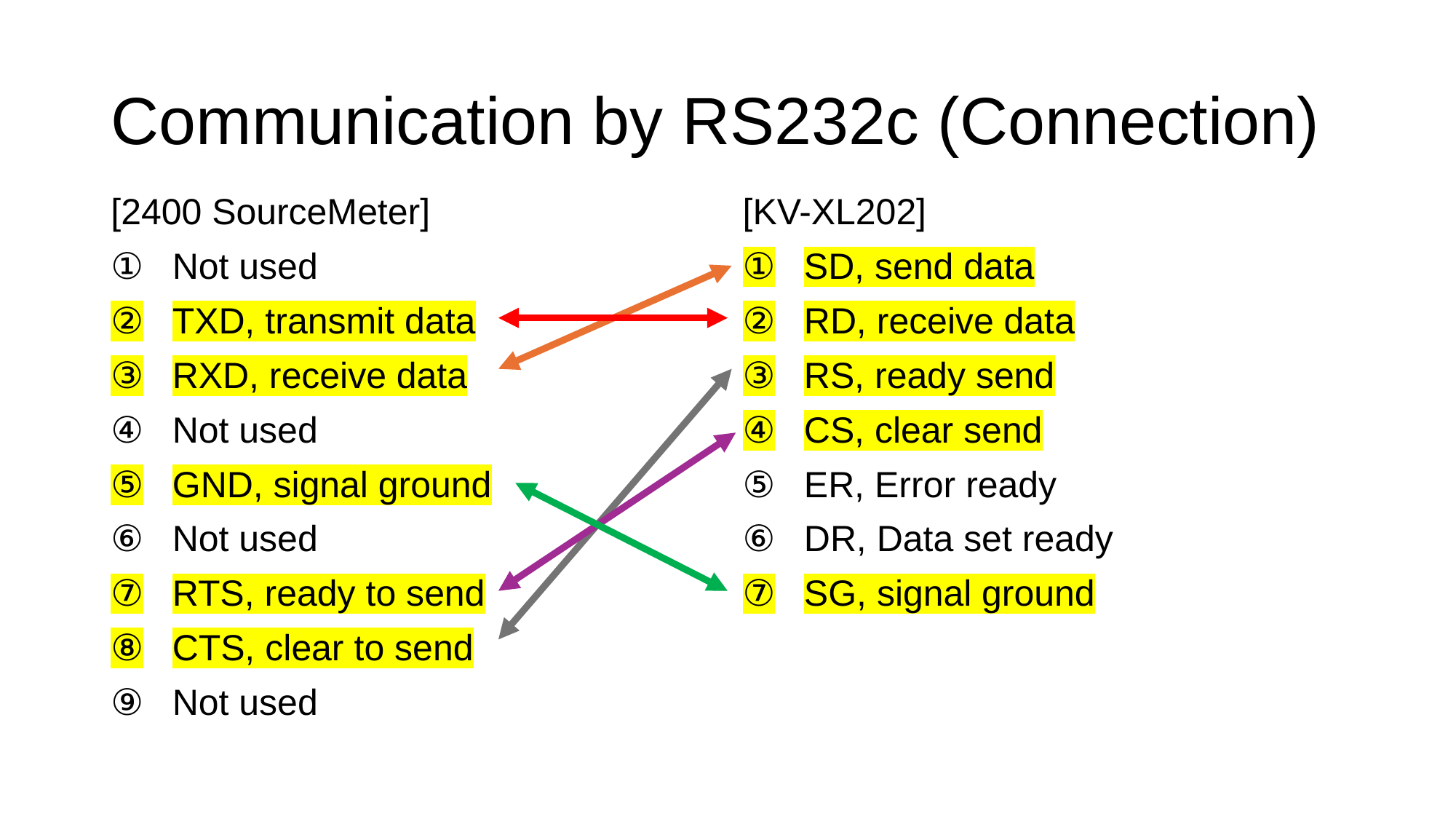

# Communication by RS232c (Connection)
[2400 SourceMeter]
Not used
TXD, transmit data
RXD, receive data
Not used
GND, signal ground
Not used
RTS, ready to send
CTS, clear to send
Not used

[KV-XL202]
SD, send data
RD, receive data
RS, ready send
CS, clear send
ER, Error ready
DR, Data set ready
SG, signal ground